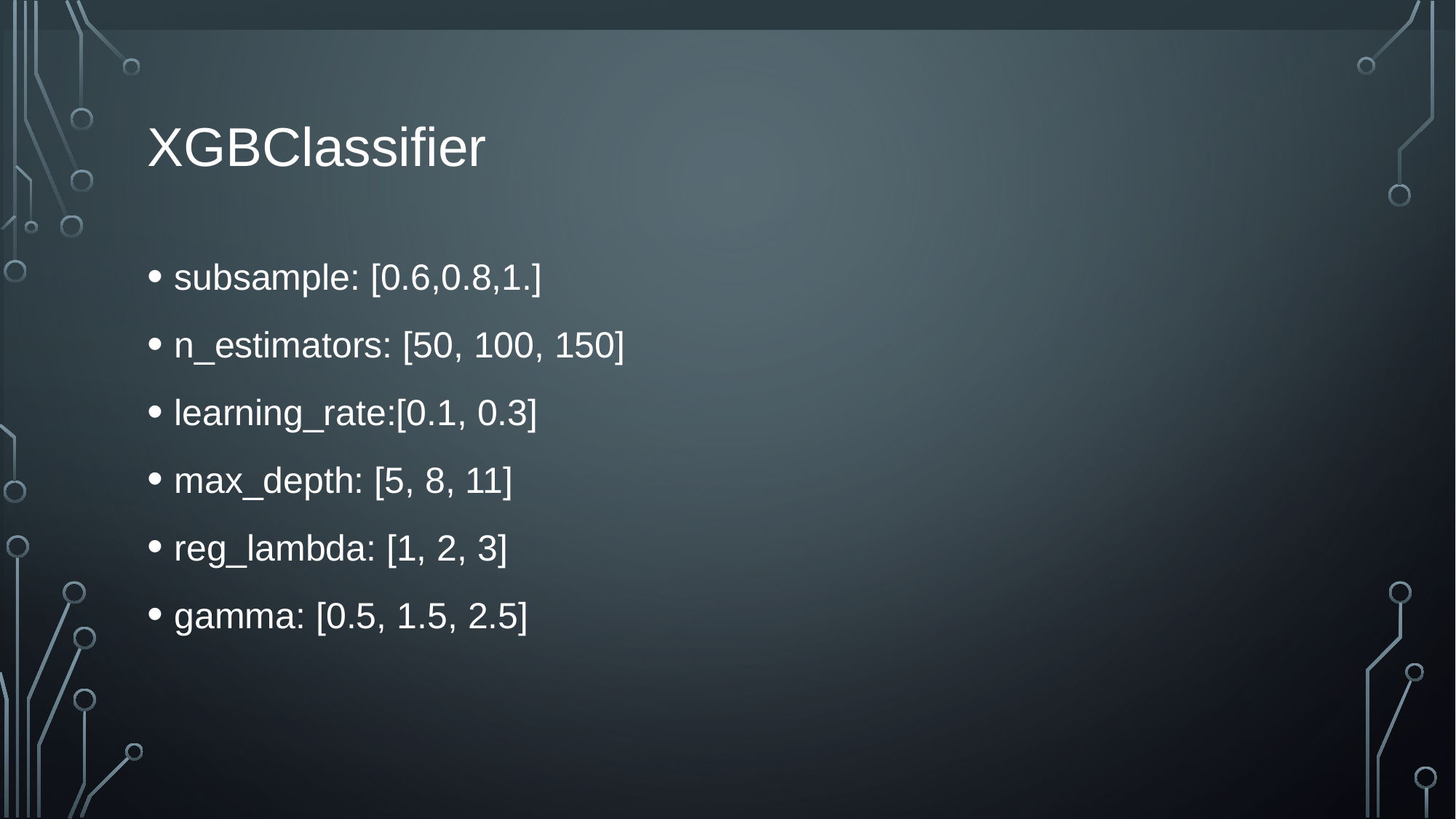

# XGBClassifier
subsample: [0.6,0.8,1.]
n_estimators: [50, 100, 150]
learning_rate:[0.1, 0.3]
max_depth: [5, 8, 11]
reg_lambda: [1, 2, 3]
gamma: [0.5, 1.5, 2.5]